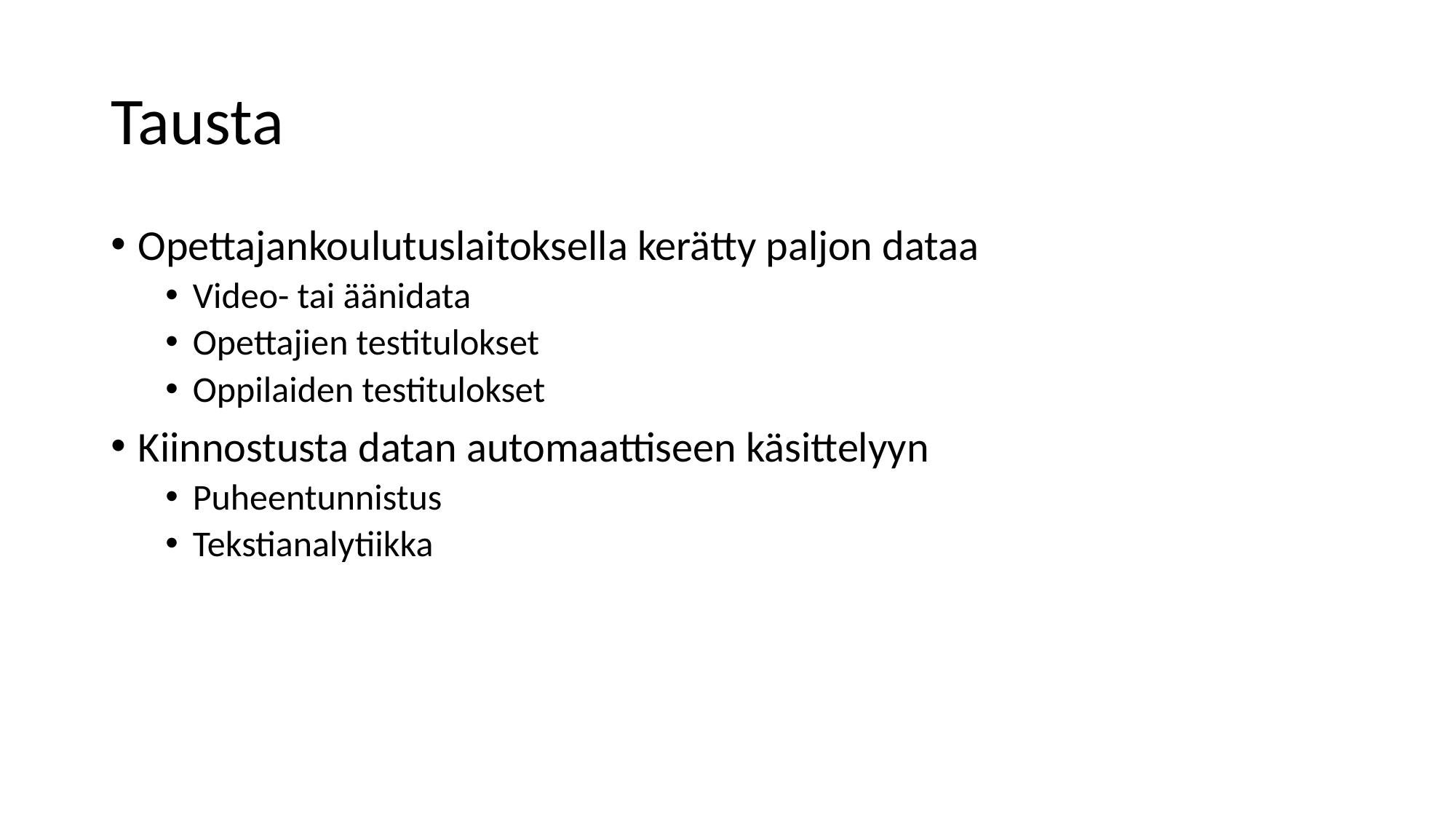

# Tausta
Opettajankoulutuslaitoksella kerätty paljon dataa
Video- tai äänidata
Opettajien testitulokset
Oppilaiden testitulokset
Kiinnostusta datan automaattiseen käsittelyyn
Puheentunnistus
Tekstianalytiikka